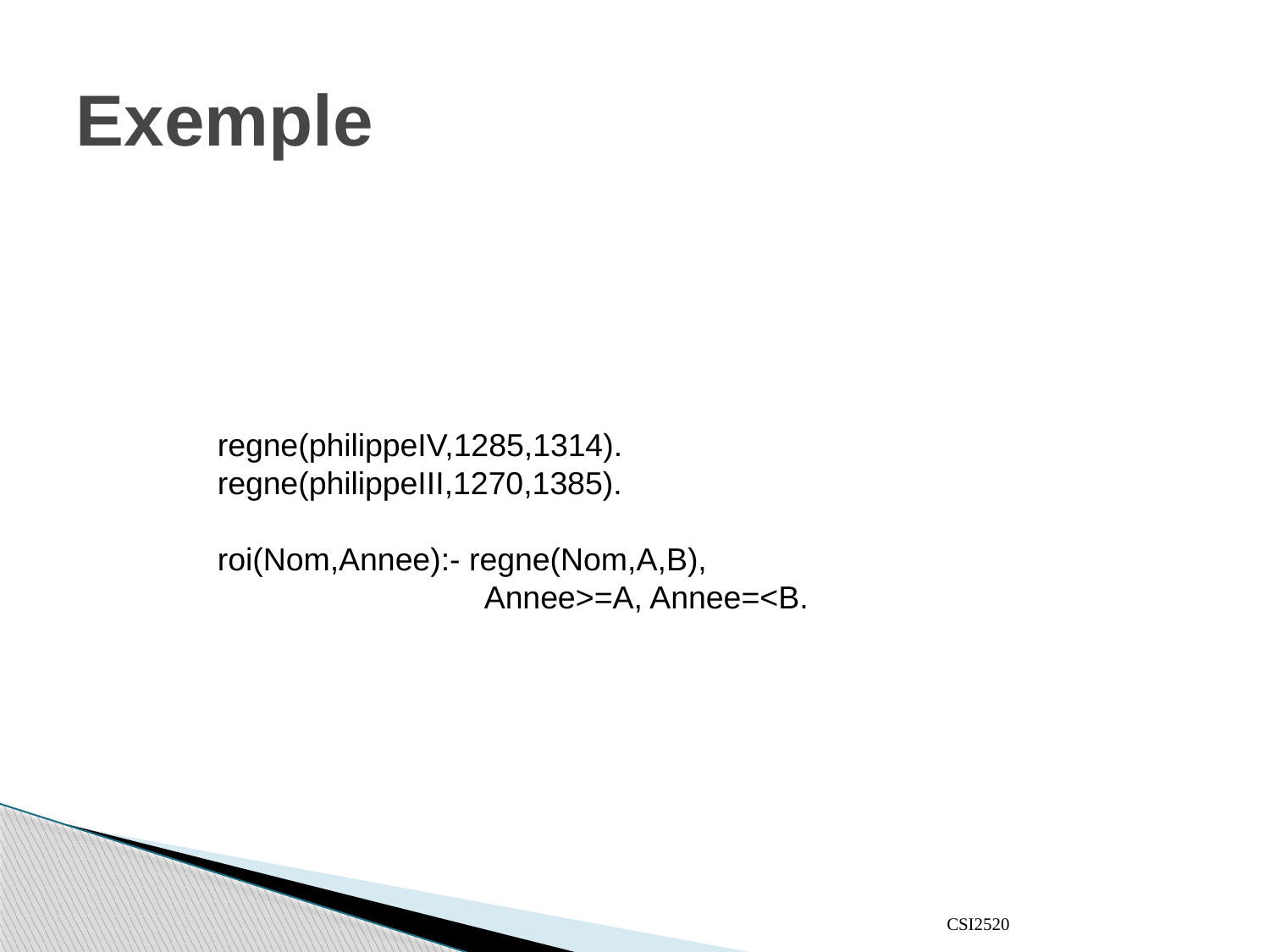

# Exemple
regne(philippeIV,1285,1314).
regne(philippeIII,1270,1385).

roi(Nom,Annee):- regne(Nom,A,B),
                              Annee>=A, Annee=<B.

CSI2520